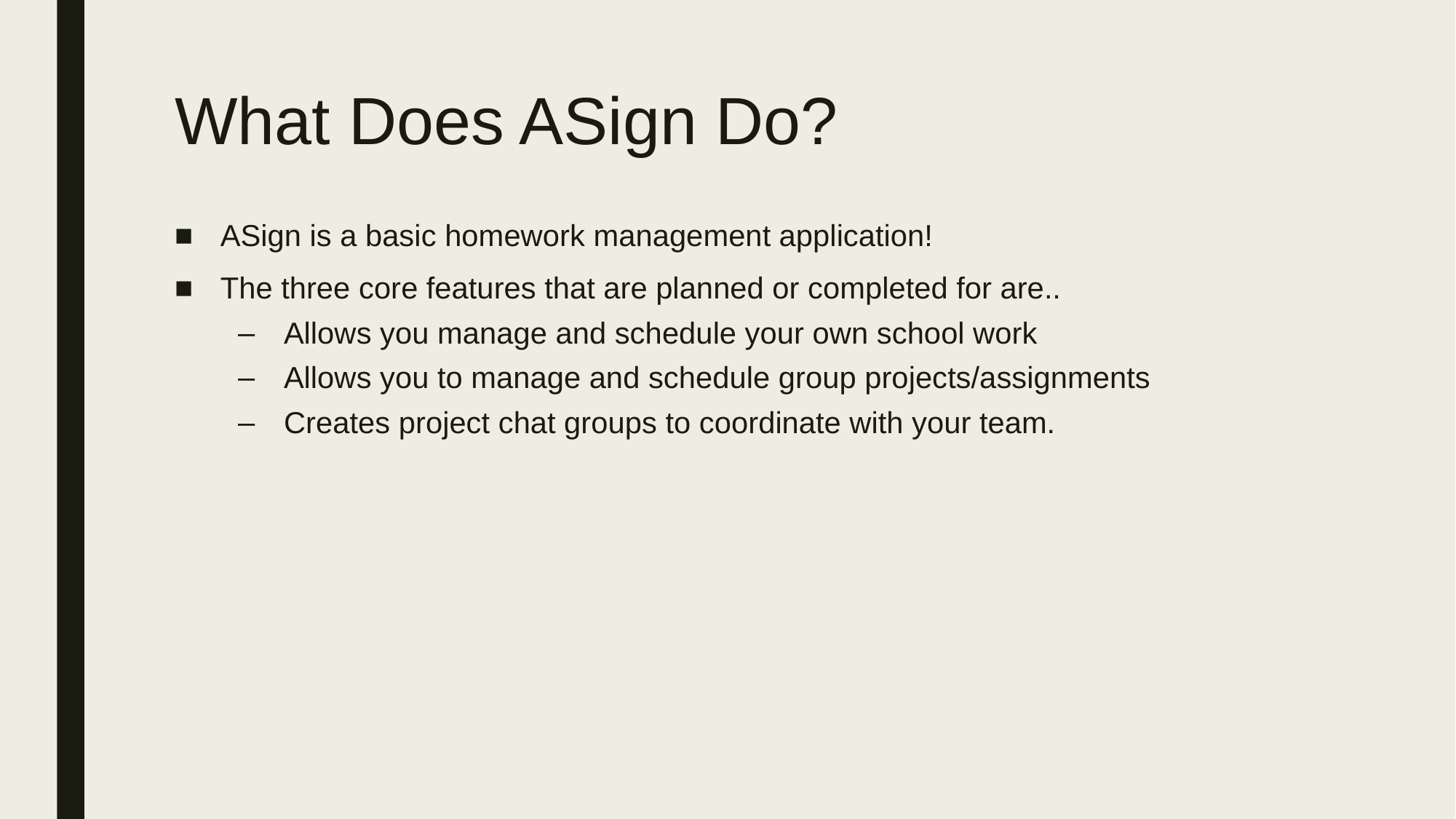

# What Does ASign Do?
ASign is a basic homework management application!
The three core features that are planned or completed for are..
Allows you manage and schedule your own school work
Allows you to manage and schedule group projects/assignments
Creates project chat groups to coordinate with your team.